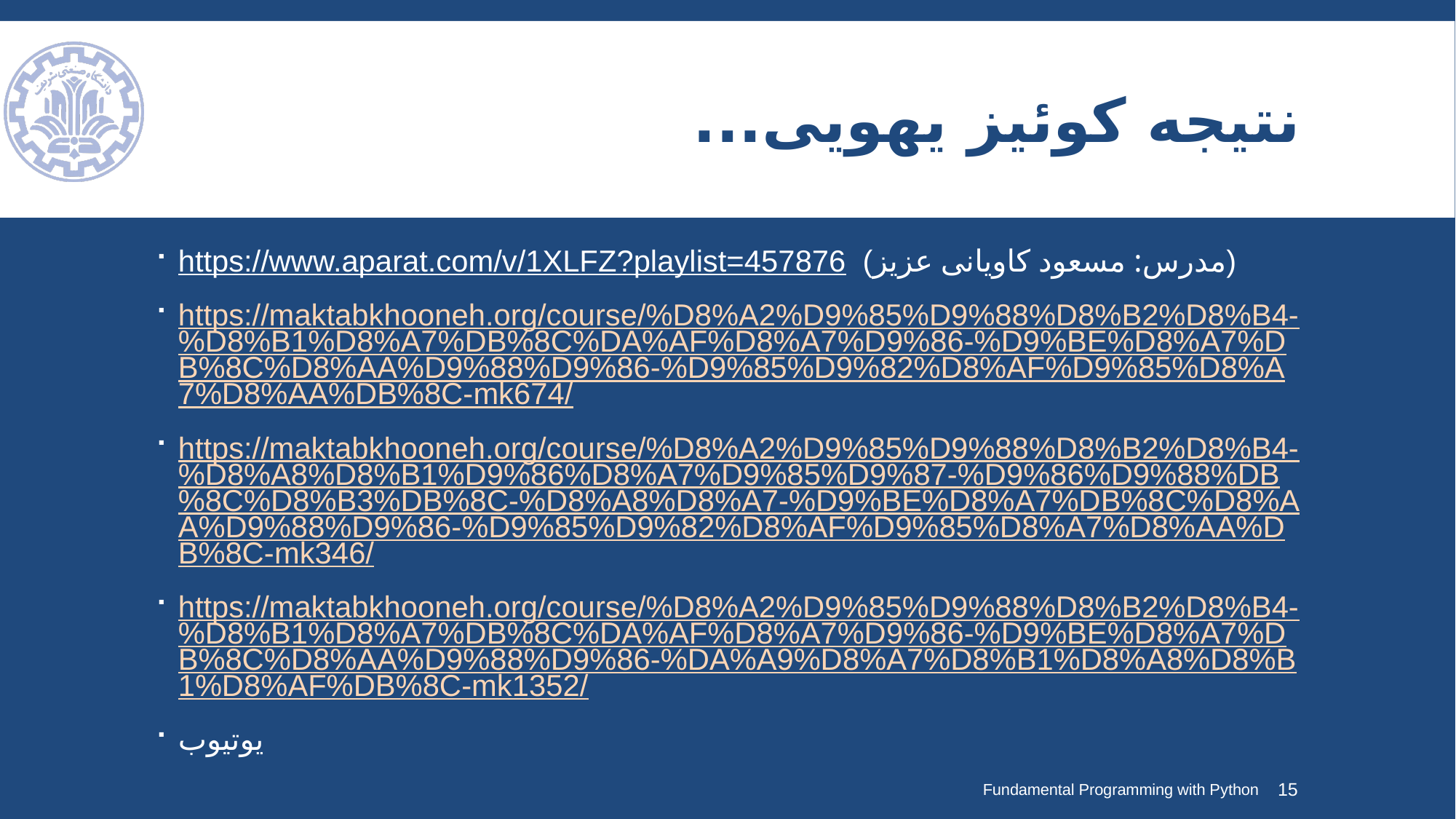

# نتیجه کوئیز یهویی...
https://www.aparat.com/v/1XLFZ?playlist=457876  (مدرس: مسعود کاویانی عزیز)
https://maktabkhooneh.org/course/%D8%A2%D9%85%D9%88%D8%B2%D8%B4-%D8%B1%D8%A7%DB%8C%DA%AF%D8%A7%D9%86-%D9%BE%D8%A7%DB%8C%D8%AA%D9%88%D9%86-%D9%85%D9%82%D8%AF%D9%85%D8%A7%D8%AA%DB%8C-mk674/
https://maktabkhooneh.org/course/%D8%A2%D9%85%D9%88%D8%B2%D8%B4-%D8%A8%D8%B1%D9%86%D8%A7%D9%85%D9%87-%D9%86%D9%88%DB%8C%D8%B3%DB%8C-%D8%A8%D8%A7-%D9%BE%D8%A7%DB%8C%D8%AA%D9%88%D9%86-%D9%85%D9%82%D8%AF%D9%85%D8%A7%D8%AA%DB%8C-mk346/
https://maktabkhooneh.org/course/%D8%A2%D9%85%D9%88%D8%B2%D8%B4-%D8%B1%D8%A7%DB%8C%DA%AF%D8%A7%D9%86-%D9%BE%D8%A7%DB%8C%D8%AA%D9%88%D9%86-%DA%A9%D8%A7%D8%B1%D8%A8%D8%B1%D8%AF%DB%8C-mk1352/
یوتیوب

Fundamental Programming with Python
15